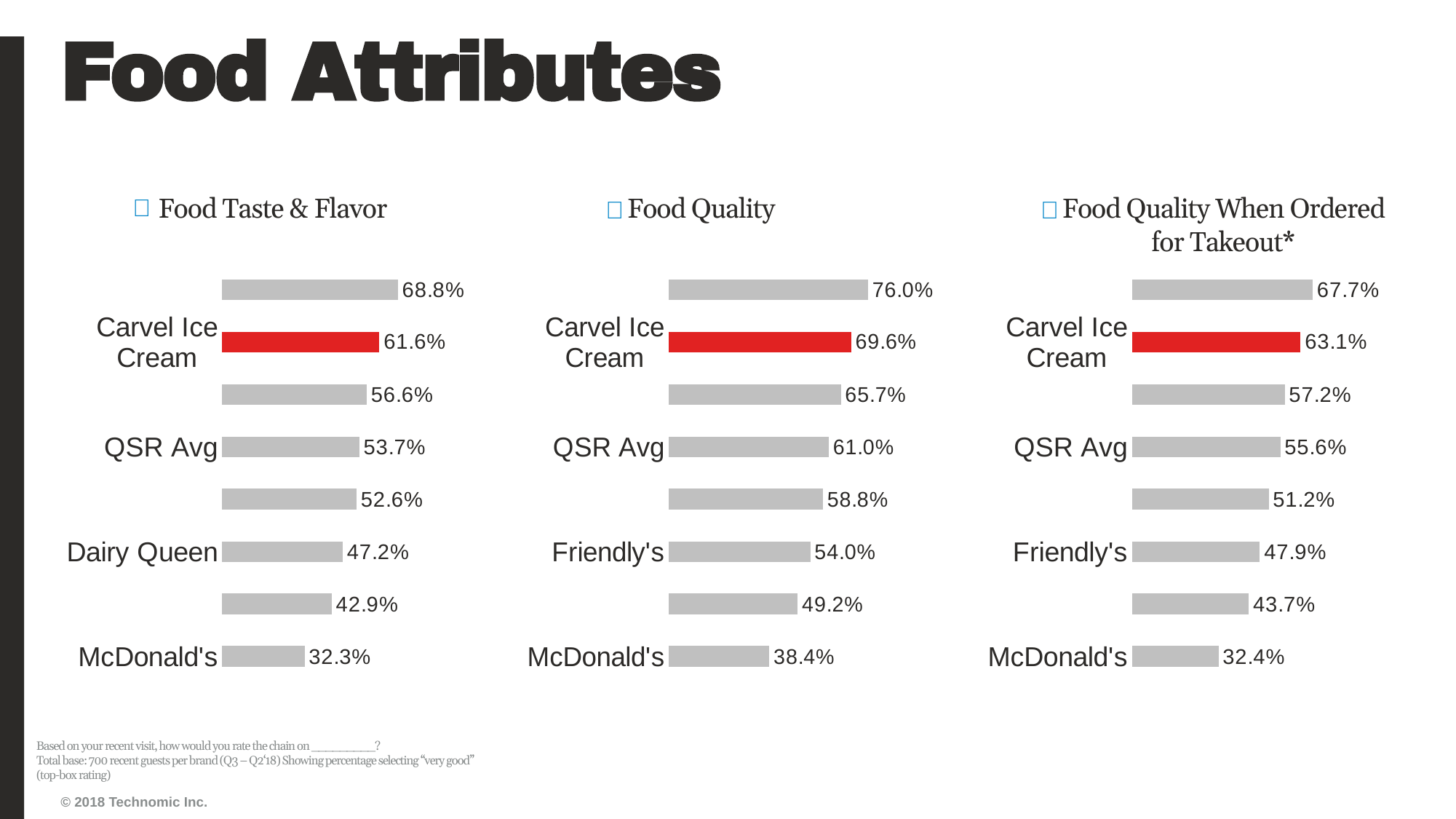

# Food Attributes
Food Taste & Flavor
Food Quality
Food Quality When Ordered for Takeout*

### Chart

| Category | Series1 |
|---|---|
| McDonald's | 0.3228511530398323 |
| Dunkin' Donuts | 0.4291497975708502 |
| Dairy Queen | 0.4723618090452261 |
| Baskin-Robbins | 0.5264623955431755 |
| QSR Avg | 0.5369864655731007 |
| Friendly's | 0.5660377358490566 |
| Carvel Ice Cream | 0.6158940397350994 |
| Cold Stone Creamery | 0.6883116883116883 |

### Chart

| Category | Series1 |
|---|---|
| McDonald's | 0.3837037037037037 |
| Dunkin' Donuts | 0.4916030534351145 |
| Friendly's | 0.5399129172714079 |
| Dairy Queen | 0.5884101040118871 |
| QSR Avg | 0.6103315537838361 |
| Baskin-Robbins | 0.6565809379727685 |
| Carvel Ice Cream | 0.6956521739130435 |
| Cold Stone Creamery | 0.7604166666666666 |

### Chart

| Category | Series1 |
|---|---|
| McDonald's | 0.32392273402674593 |
| Dunkin' Donuts | 0.437403400309119 |
| Friendly's | 0.47895500725689405 |
| Dairy Queen | 0.5119402985074627 |
| QSR Avg | 0.5557230181952063 |
| Baskin-Robbins | 0.5718608169440242 |
| Carvel Ice Cream | 0.6314199395770392 |
| Cold Stone Creamery | 0.6765578635014837 |
Based on your recent visit, how would you rate the chain on _________?                                           Total base: 700 recent guests per brand (Q3 – Q2‘18) Showing percentage selecting “very good” (top-box rating)